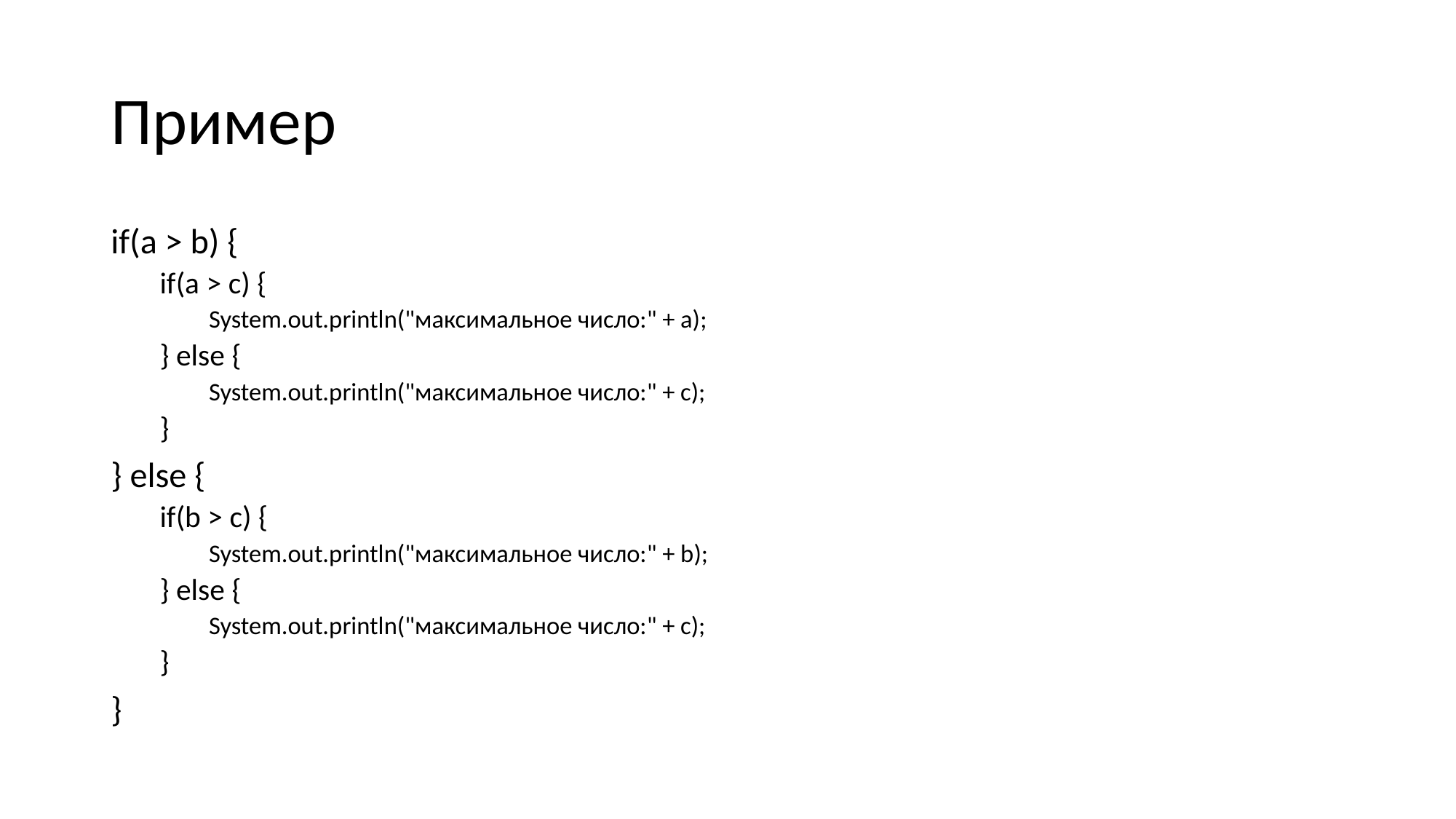

# Пример
if(a > b) {
if(a > c) {
System.out.println("максимальное число:" + a);
} else {
System.out.println("максимальное число:" + c);
}
} else {
if(b > c) {
System.out.println("максимальное число:" + b);
} else {
System.out.println("максимальное число:" + c);
}
}